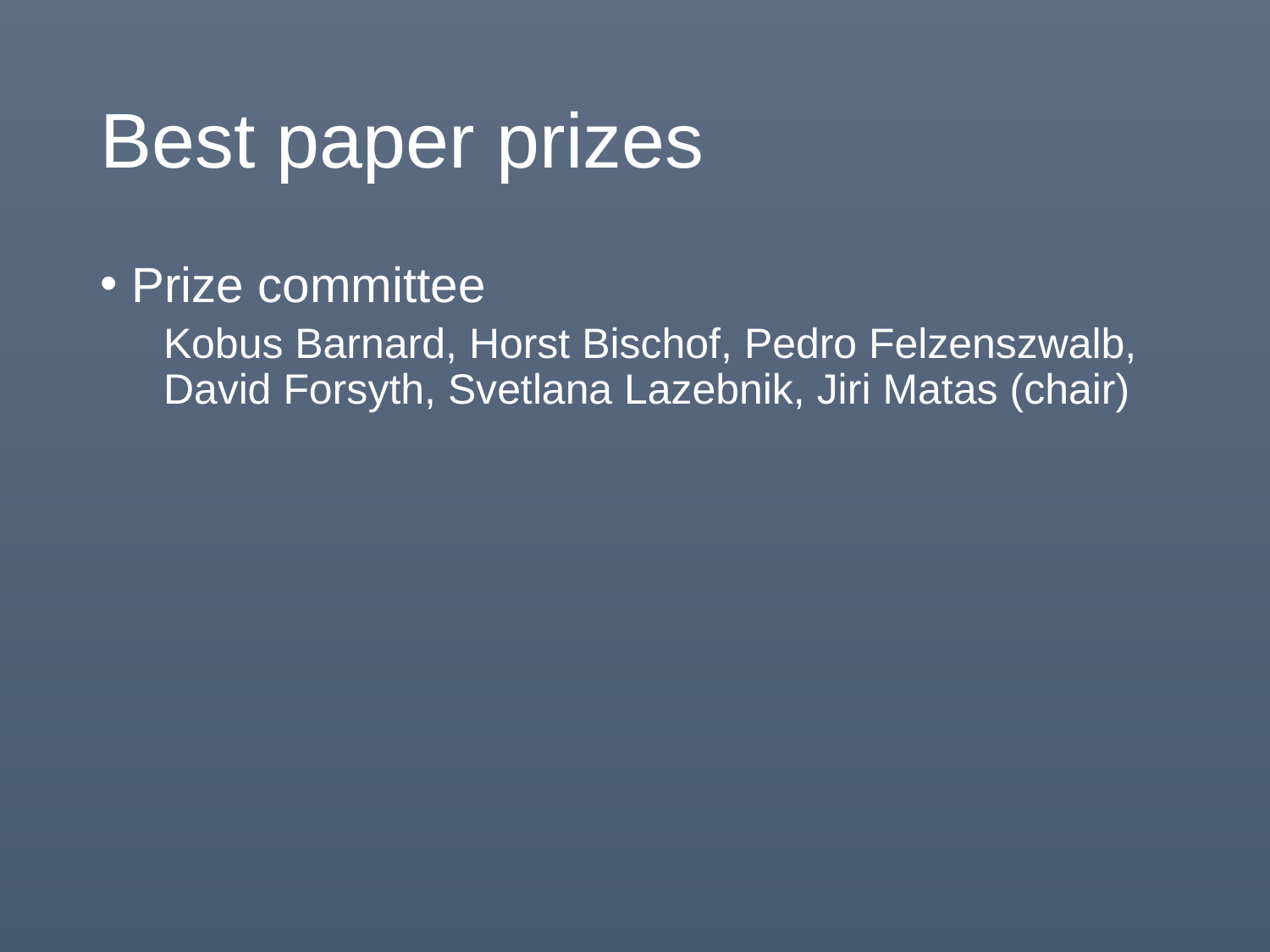

# Best paper prizes
Prize committee
Kobus Barnard, Horst Bischof, Pedro Felzenszwalb, David Forsyth, Svetlana Lazebnik, Jiri Matas (chair)